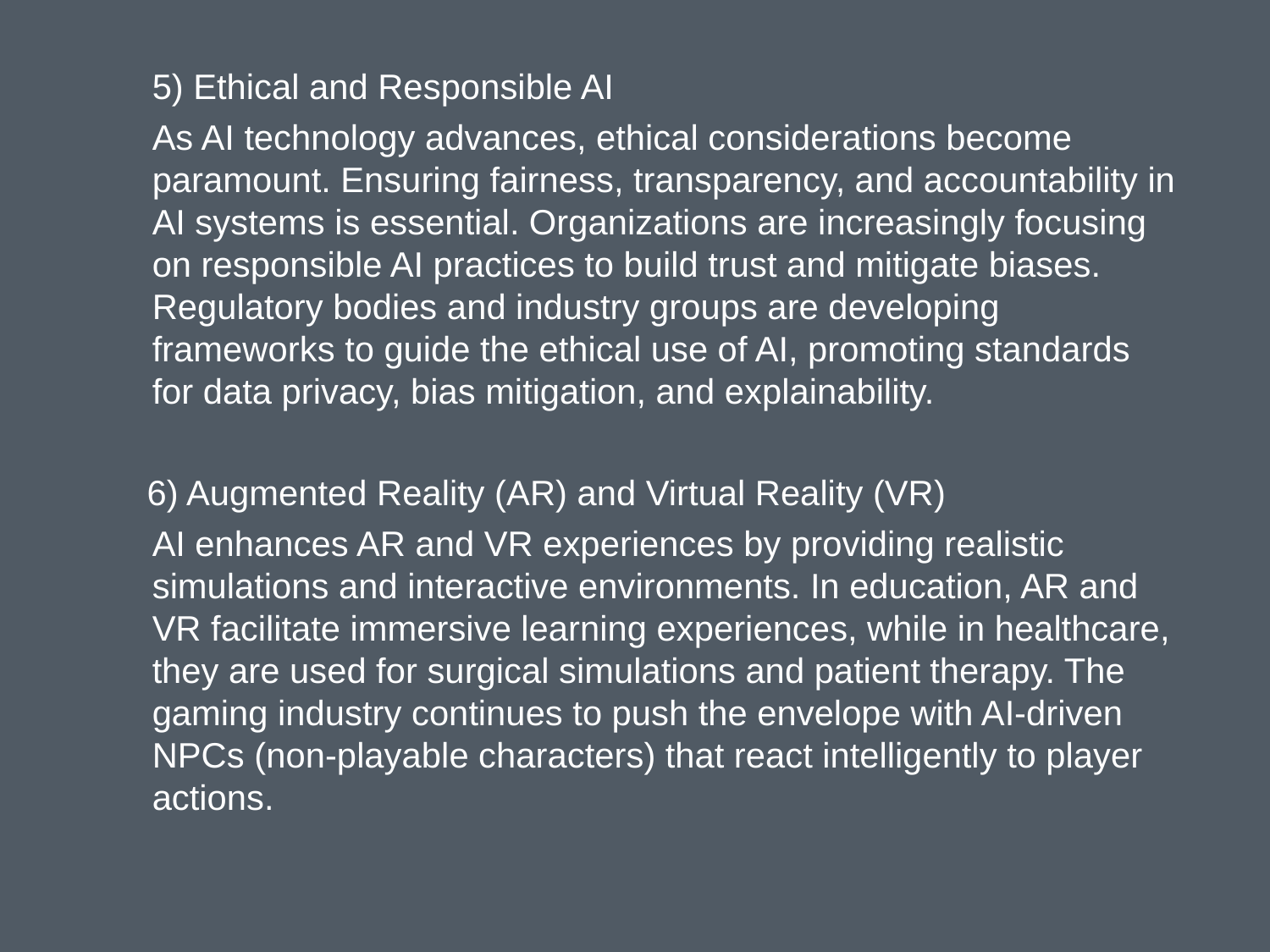

5) Ethical and Responsible AI
As AI technology advances, ethical considerations become paramount. Ensuring fairness, transparency, and accountability in AI systems is essential. Organizations are increasingly focusing on responsible AI practices to build trust and mitigate biases. Regulatory bodies and industry groups are developing frameworks to guide the ethical use of AI, promoting standards for data privacy, bias mitigation, and explainability.

      6) Augmented Reality (AR) and Virtual Reality (VR)
AI enhances AR and VR experiences by providing realistic simulations and interactive environments. In education, AR and VR facilitate immersive learning experiences, while in healthcare, they are used for surgical simulations and patient therapy. The gaming industry continues to push the envelope with AI-driven NPCs (non-playable characters) that react intelligently to player actions.